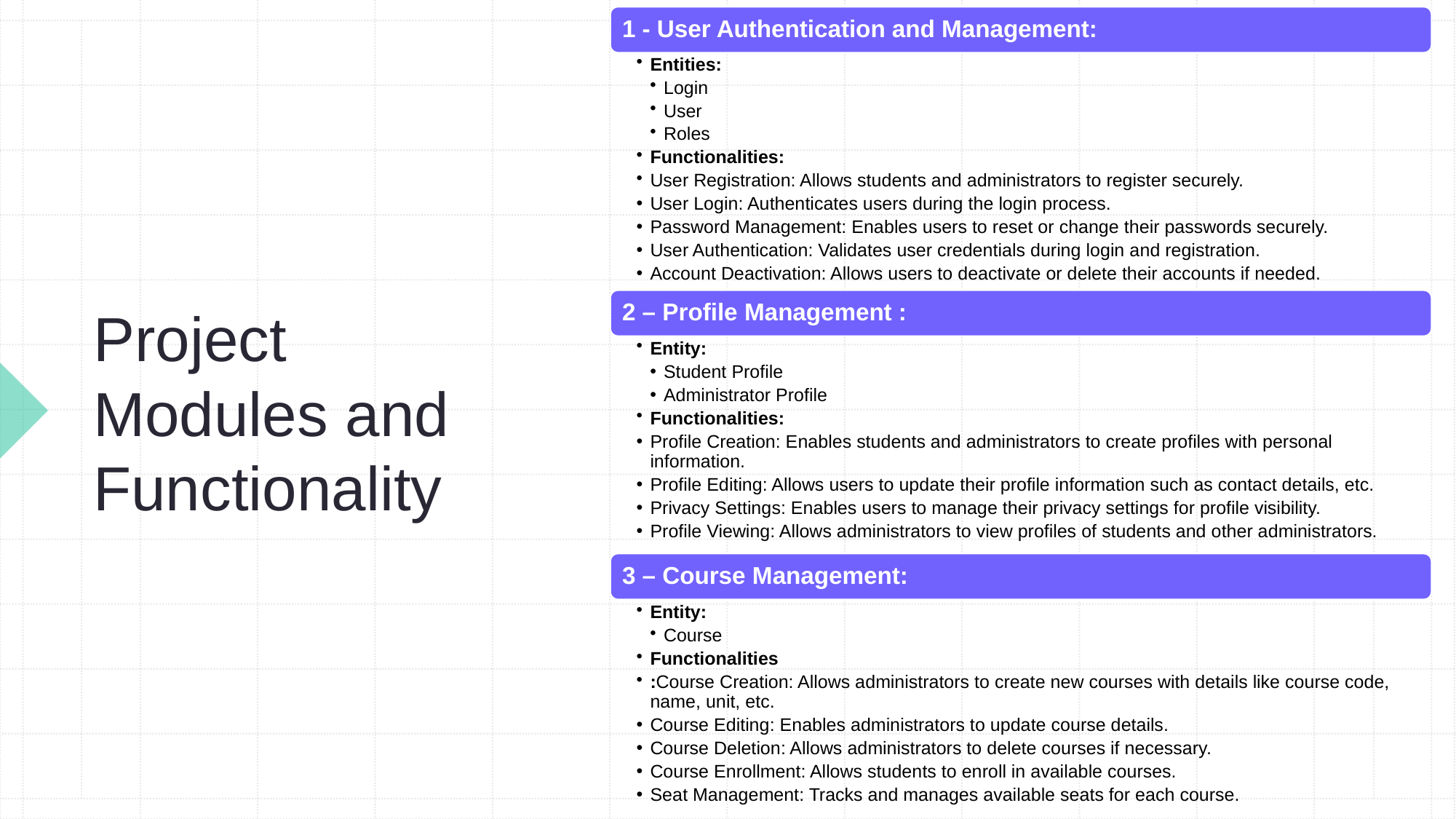

1 - User Authentication and Management:
Entities:
Login
User
Roles
Functionalities:
User Registration: Allows students and administrators to register securely.
User Login: Authenticates users during the login process.
Password Management: Enables users to reset or change their passwords securely.
User Authentication: Validates user credentials during login and registration.
Account Deactivation: Allows users to deactivate or delete their accounts if needed.
2 – Profile Management :
Entity:
Student Profile
Administrator Profile
Functionalities:
Profile Creation: Enables students and administrators to create profiles with personal information.
Profile Editing: Allows users to update their profile information such as contact details, etc.
Privacy Settings: Enables users to manage their privacy settings for profile visibility.
Profile Viewing: Allows administrators to view profiles of students and other administrators.
3 – Course Management:
Entity:
Course
Functionalities
:Course Creation: Allows administrators to create new courses with details like course code, name, unit, etc.
Course Editing: Enables administrators to update course details.
Course Deletion: Allows administrators to delete courses if necessary.
Course Enrollment: Allows students to enroll in available courses.
Seat Management: Tracks and manages available seats for each course.
# Project Modules and Functionality